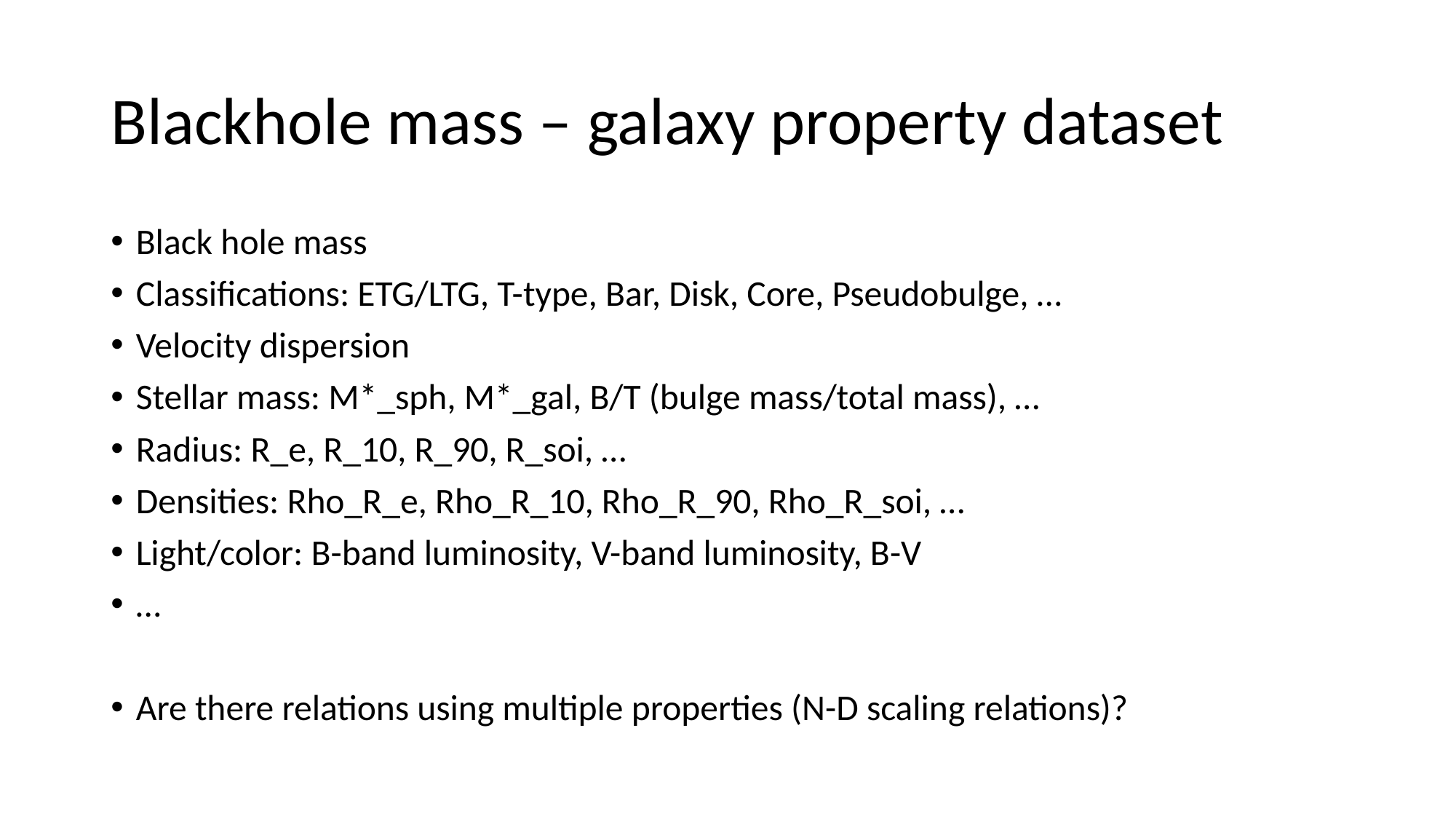

# Blackhole mass – galaxy property dataset
Black hole mass
Classifications: ETG/LTG, T-type, Bar, Disk, Core, Pseudobulge, …
Velocity dispersion
Stellar mass: M*_sph, M*_gal, B/T (bulge mass/total mass), …
Radius: R_e, R_10, R_90, R_soi, …
Densities: Rho_R_e, Rho_R_10, Rho_R_90, Rho_R_soi, …
Light/color: B-band luminosity, V-band luminosity, B-V
…

Are there relations using multiple properties (N-D scaling relations)?